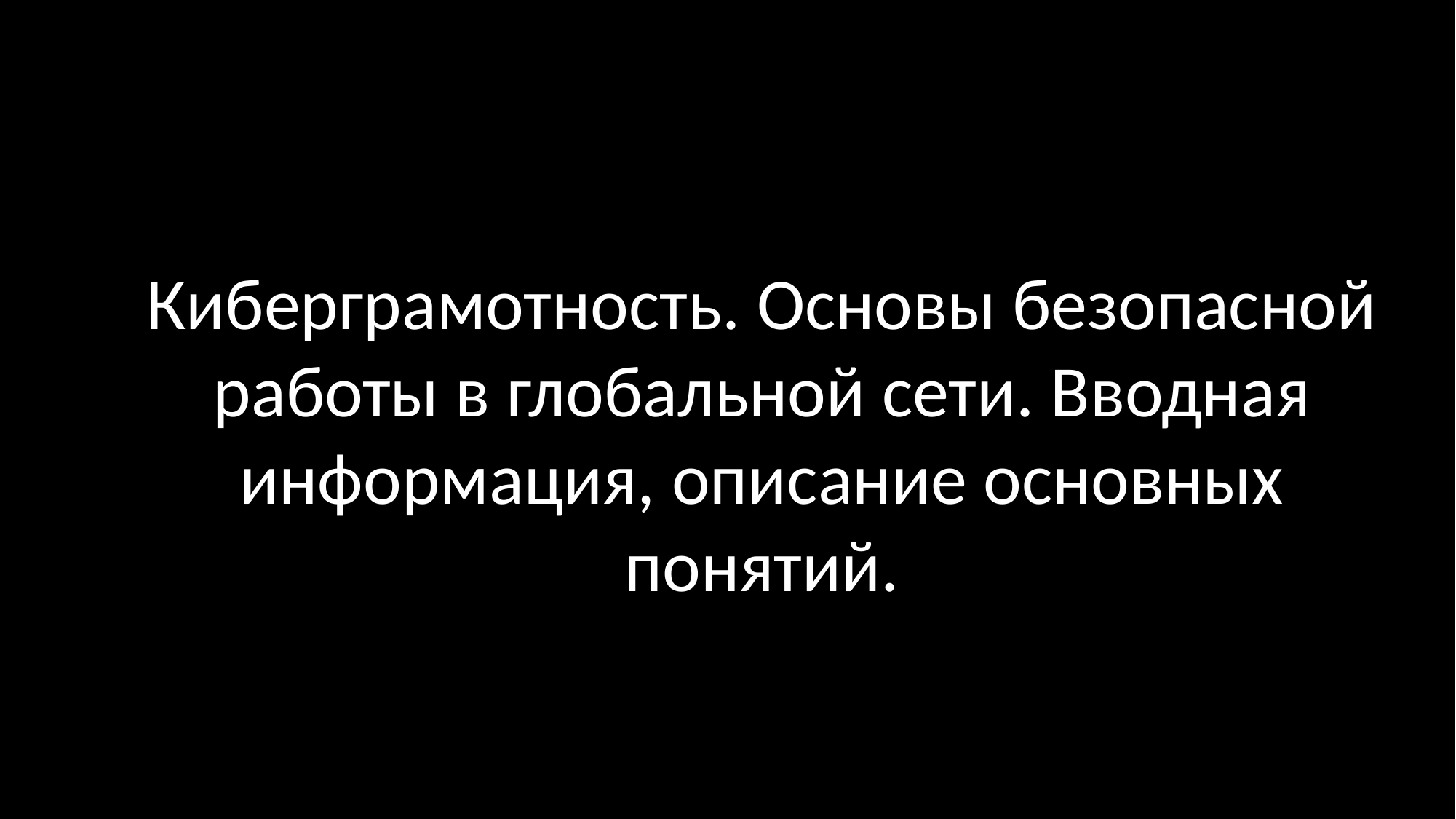

Киберграмотность. Основы безопасной работы в глобальной сети. Вводная информация, описание основных понятий.